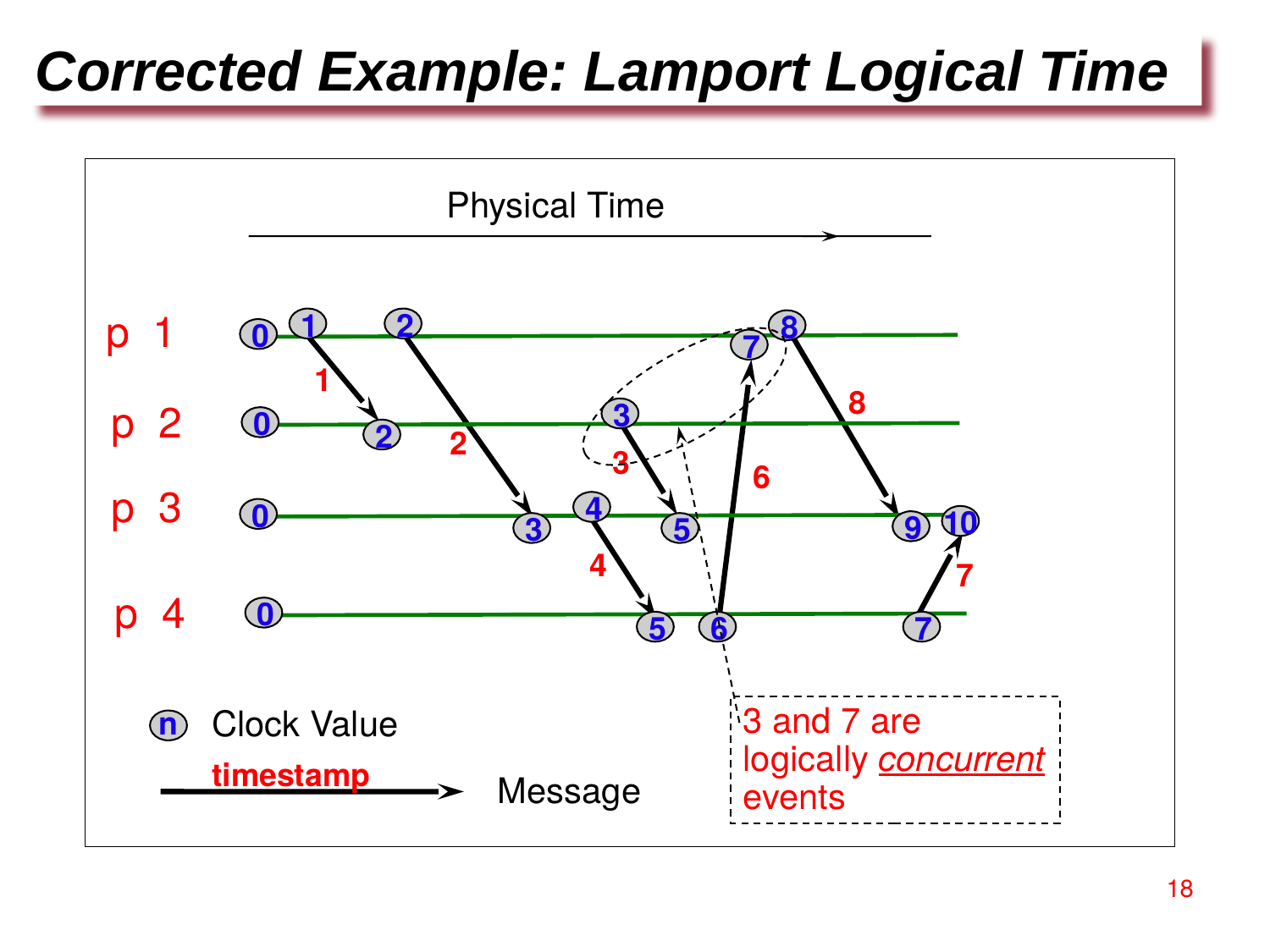

Corrected Example: Lamport Logical Time

Physical Time

1
2
p  1
8

0

7

1

8
3
p  2

0

2

2

3 and 7 are logically concurrent events
3
6
p  3
4

0

10
9

3
5

4
7
p  4
0

5
6
7

Clock Value
n

timestamp
Message

18